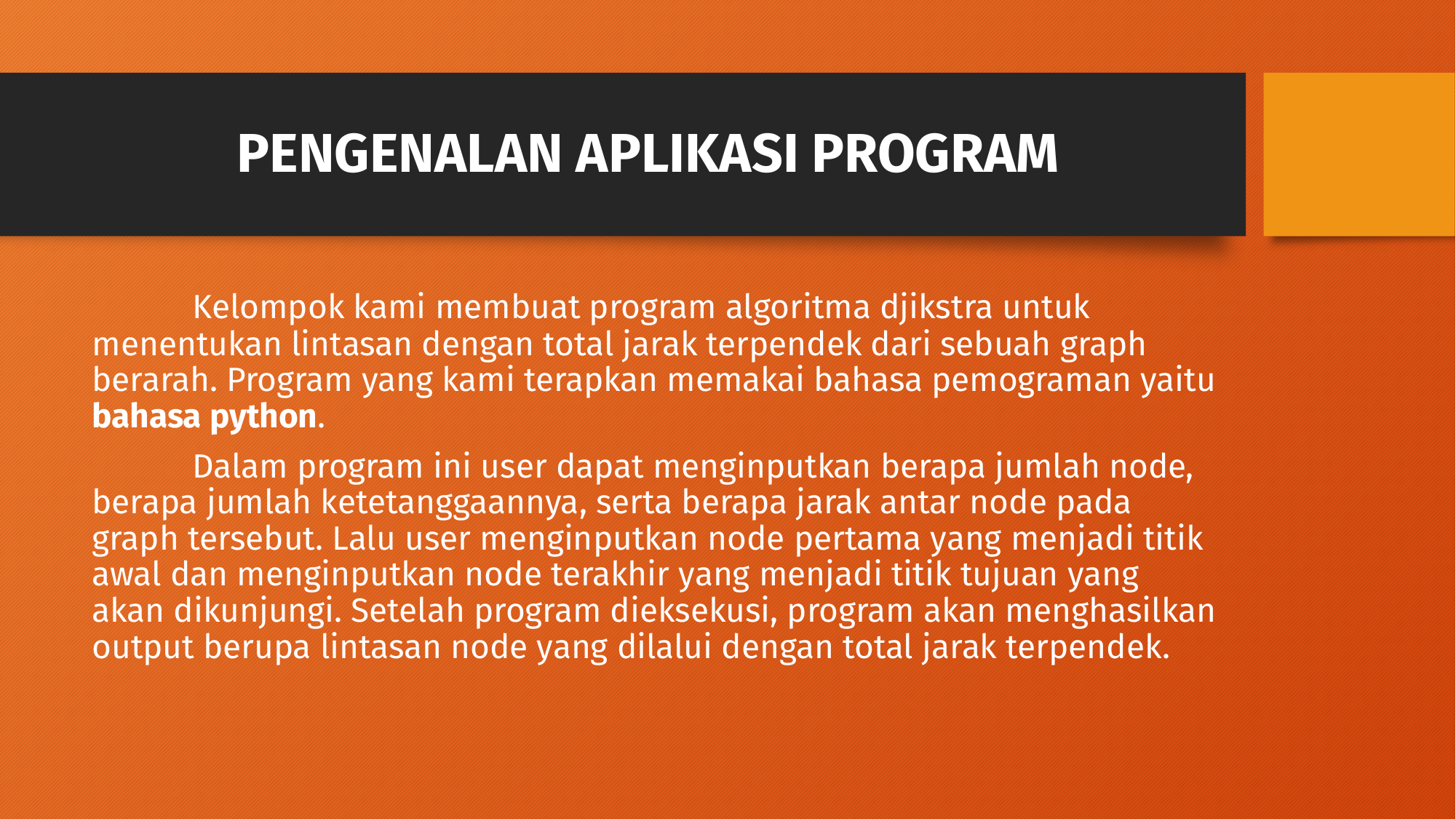

# PENGENALAN APLIKASI PROGRAM
	Kelompok kami membuat program algoritma djikstra untuk menentukan lintasan dengan total jarak terpendek dari sebuah graph berarah. Program yang kami terapkan memakai bahasa pemograman yaitu bahasa python.
	Dalam program ini user dapat menginputkan berapa jumlah node, berapa jumlah ketetanggaannya, serta berapa jarak antar node pada graph tersebut. Lalu user menginputkan node pertama yang menjadi titik awal dan menginputkan node terakhir yang menjadi titik tujuan yang akan dikunjungi. Setelah program dieksekusi, program akan menghasilkan output berupa lintasan node yang dilalui dengan total jarak terpendek.